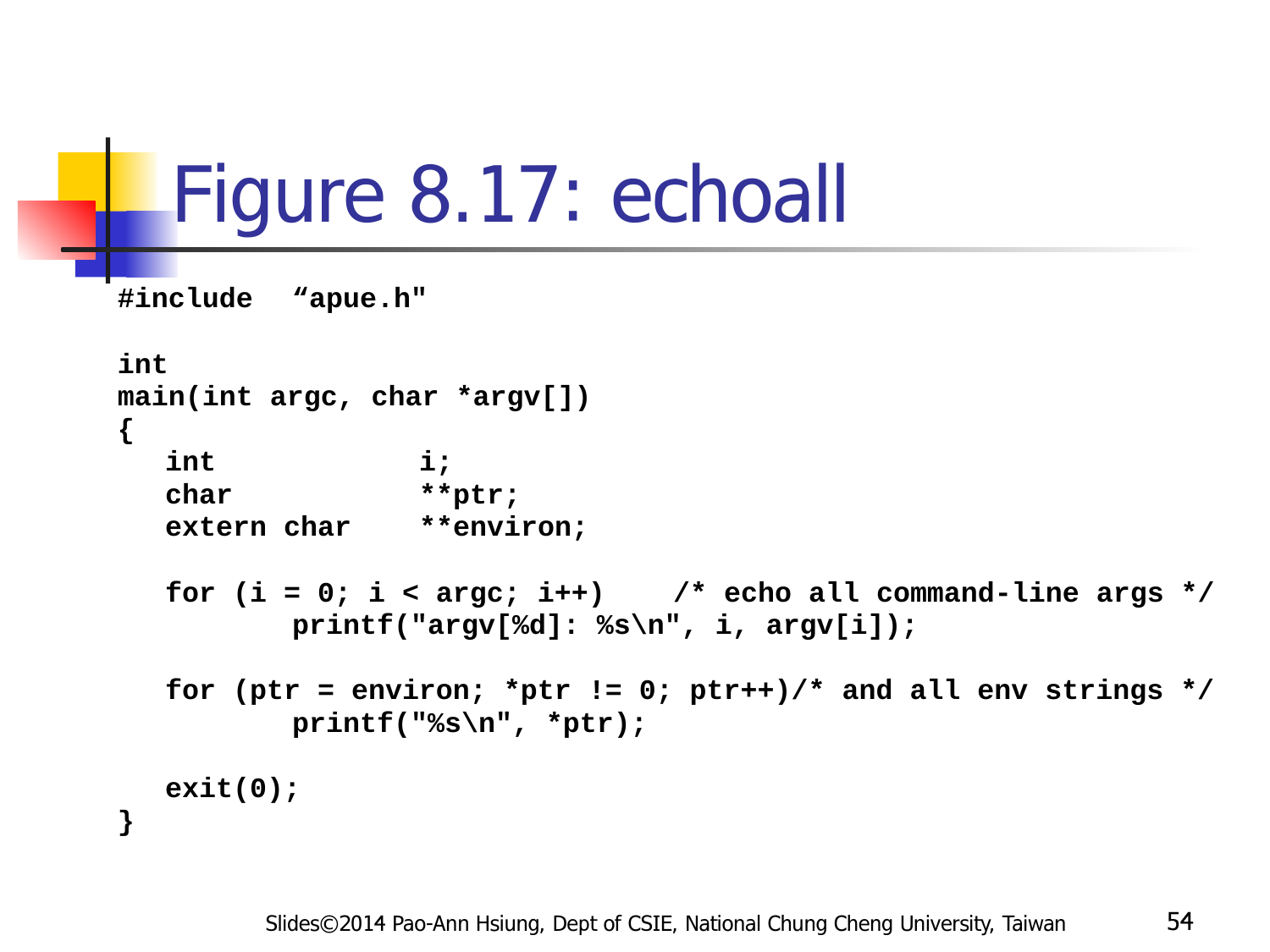

# Figure 8.17: echoall
#include	“apue.h"

int
main(int argc, char *argv[])
{
	int		i;
	char		**ptr;
	extern char	**environ;

	for (i = 0; i < argc; i++)	/* echo all command-line args */
		printf("argv[%d]: %s\n", i, argv[i]);

	for (ptr = environ; *ptr != 0; ptr++)/* and all env strings */
		printf("%s\n", *ptr);

	exit(0);
}
Slides©2014 Pao-Ann Hsiung, Dept of CSIE, National Chung Cheng University, Taiwan
54